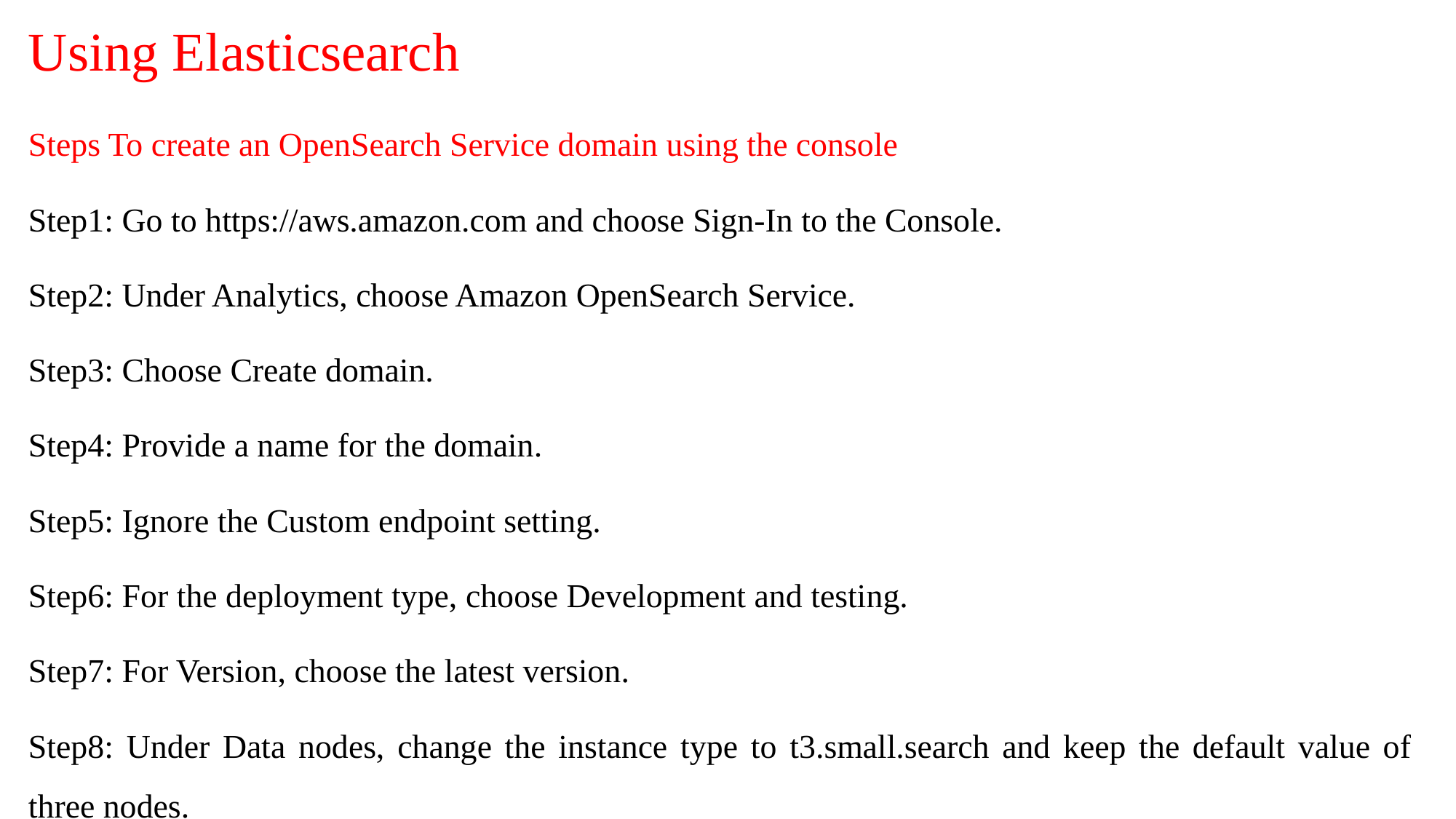

# Using Elasticsearch
Steps To create an OpenSearch Service domain using the console
Step1: Go to https://aws.amazon.com and choose Sign-In to the Console.
Step2: Under Analytics, choose Amazon OpenSearch Service.
Step3: Choose Create domain.
Step4: Provide a name for the domain.
Step5: Ignore the Custom endpoint setting.
Step6: For the deployment type, choose Development and testing.
Step7: For Version, choose the latest version.
Step8: Under Data nodes, change the instance type to t3.small.search and keep the default value of three nodes.